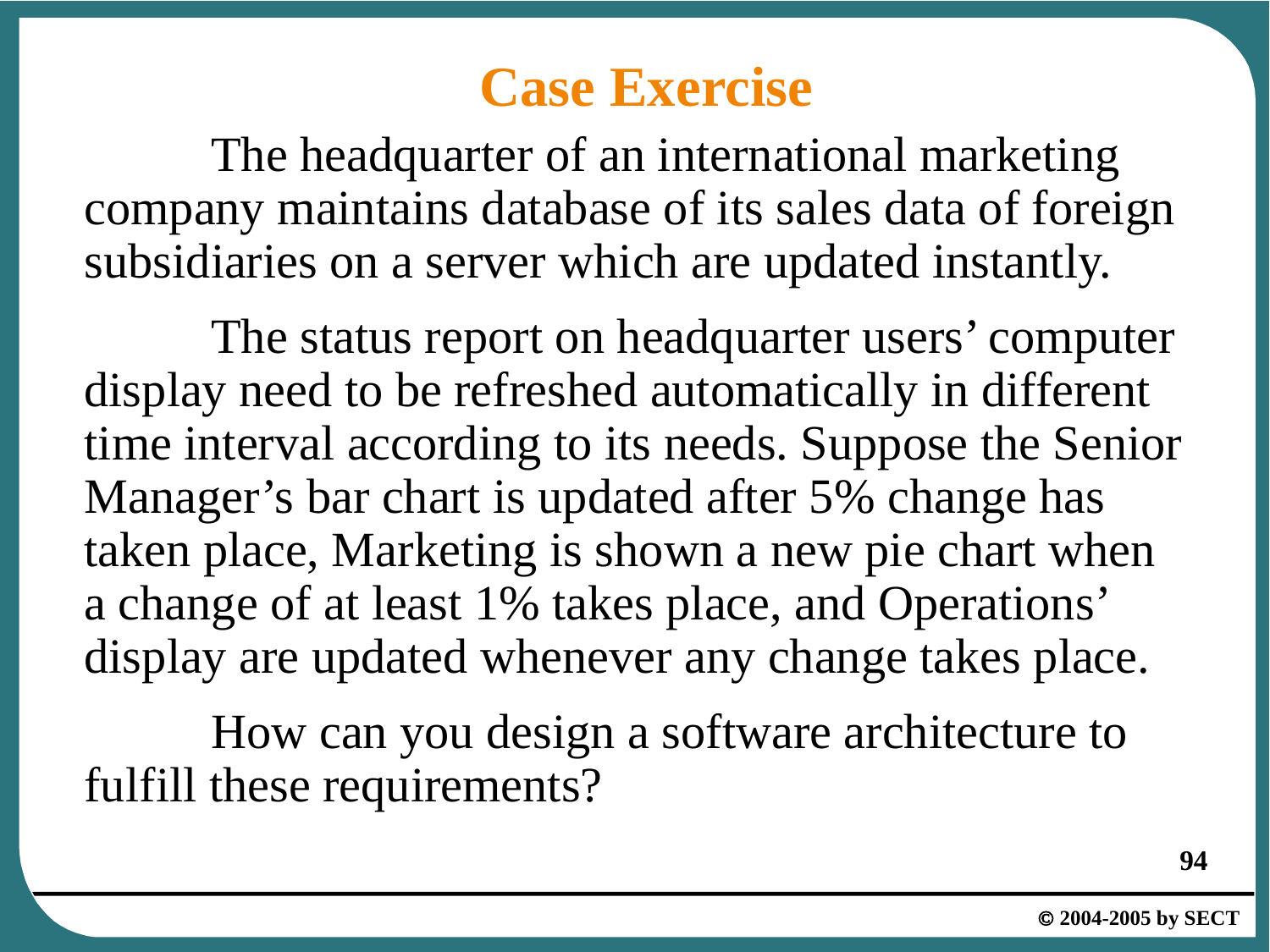

# Case Exercise
 	The headquarter of an international marketing company maintains database of its sales data of foreign subsidiaries on a server which are updated instantly.
	The status report on headquarter users’ computer display need to be refreshed automatically in different time interval according to its needs. Suppose the Senior Manager’s bar chart is updated after 5% change has taken place, Marketing is shown a new pie chart when a change of at least 1% takes place, and Operations’ display are updated whenever any change takes place.
	How can you design a software architecture to fulfill these requirements?